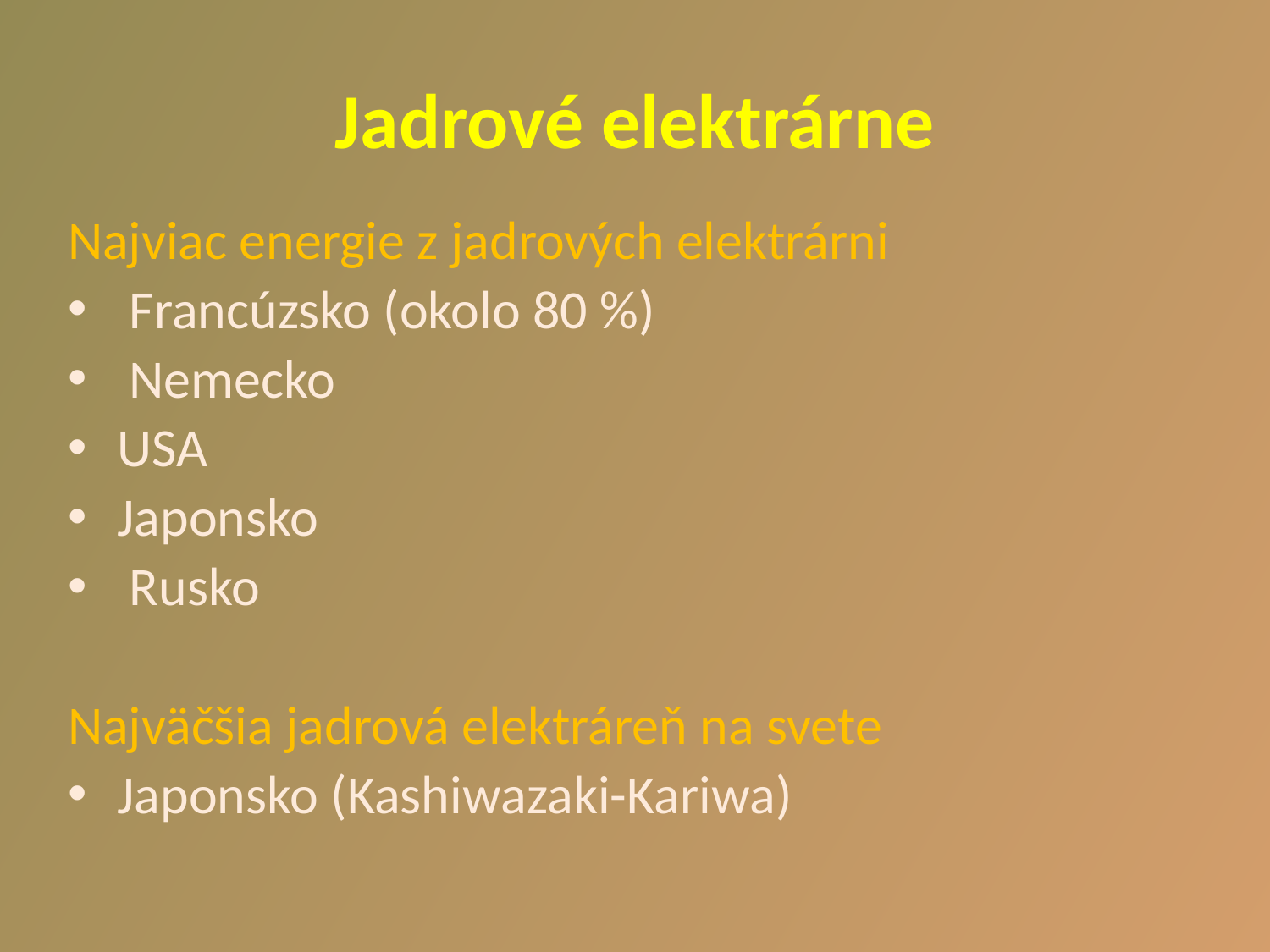

# Jadrové elektrárne
Najviac energie z jadrových elektrárni
 Francúzsko (okolo 80 %)
 Nemecko
USA
Japonsko
 Rusko

Najväčšia jadrová elektráreň na svete
Japonsko (Kashiwazaki-Kariwa)